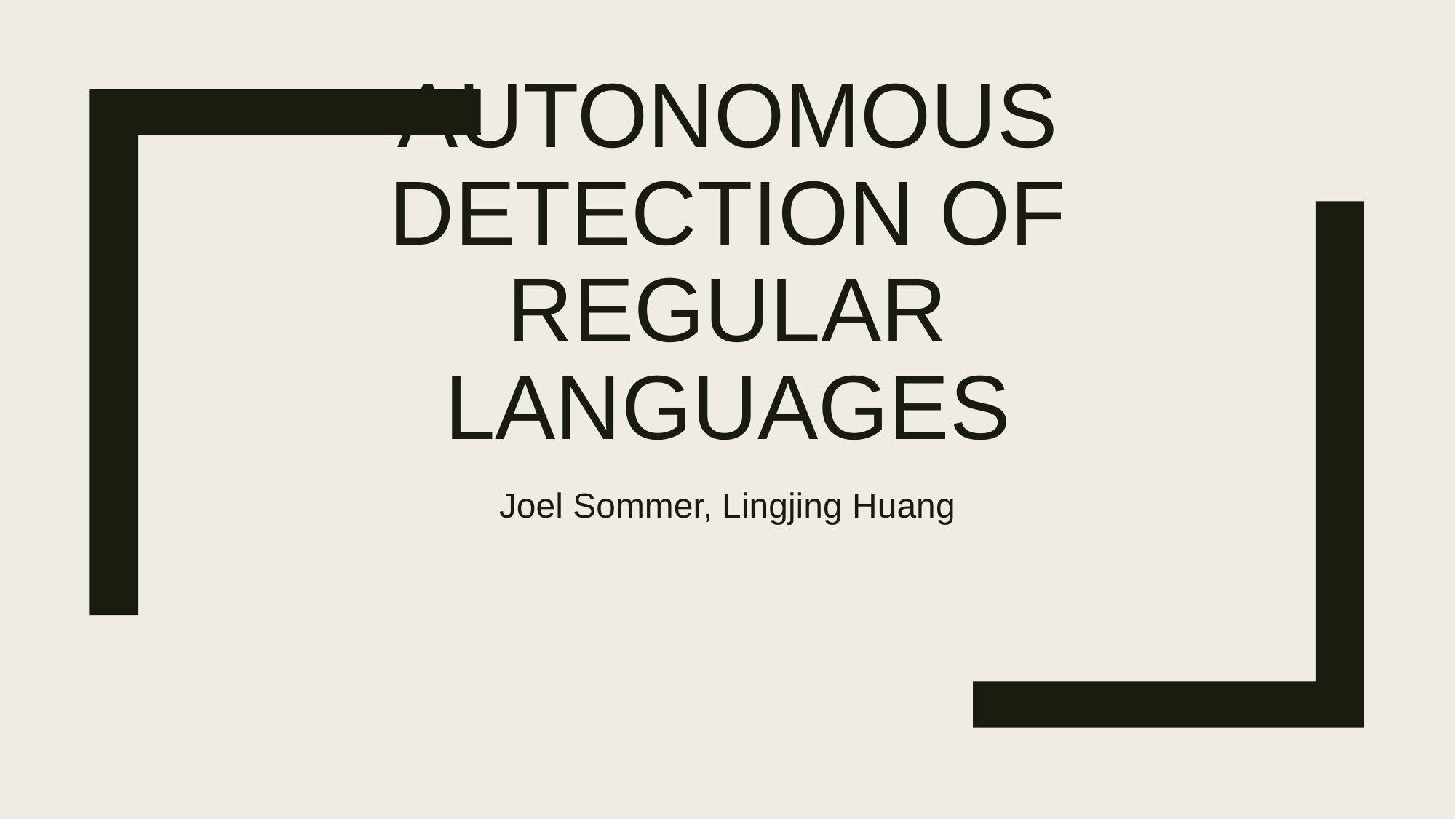

# Autonomous Detection of Regular Languages
Joel Sommer, Lingjing Huang